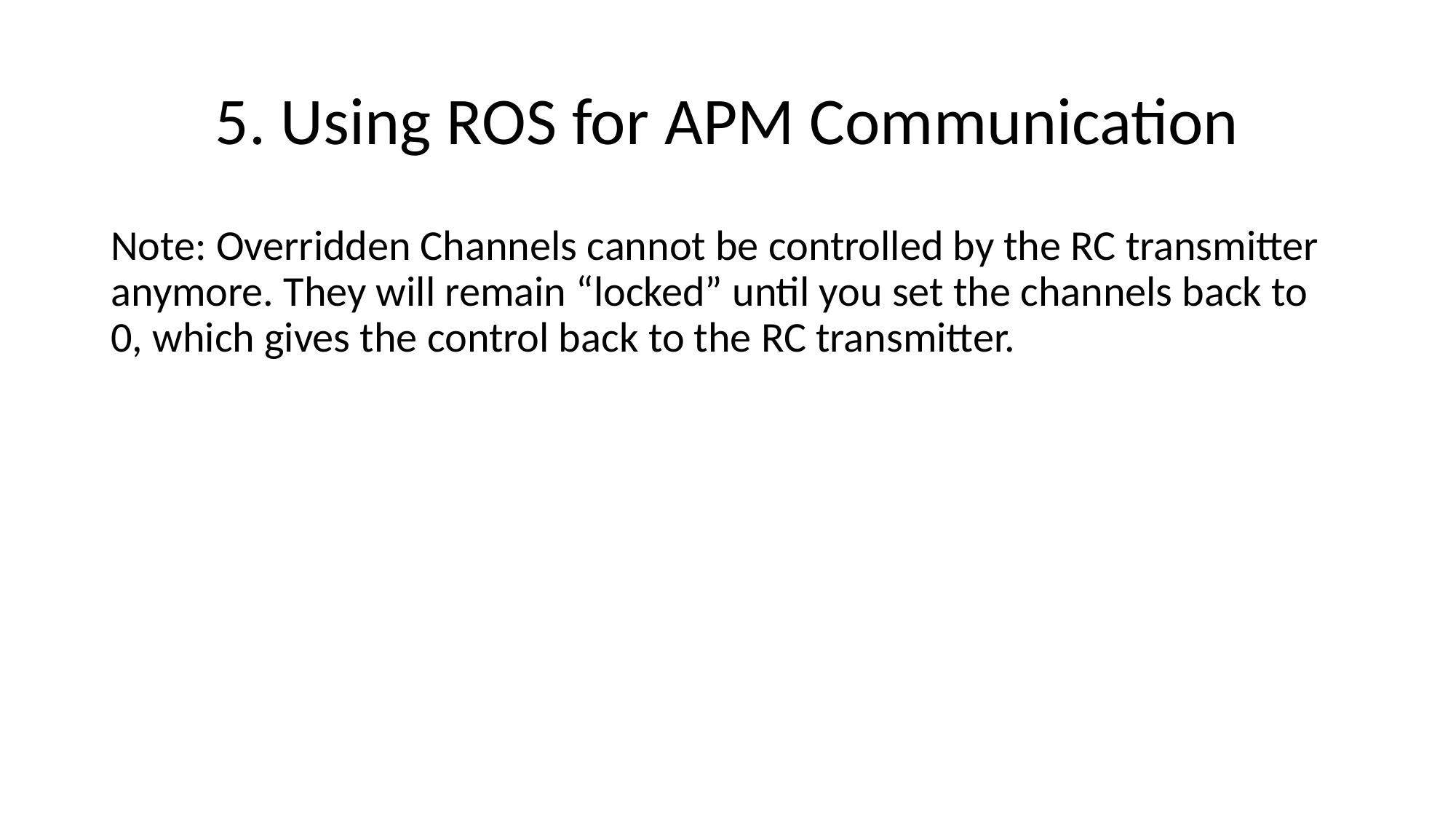

# 5. Using ROS for APM Communication
Note: Overridden Channels cannot be controlled by the RC transmitter anymore. They will remain “locked” until you set the channels back to 0, which gives the control back to the RC transmitter.